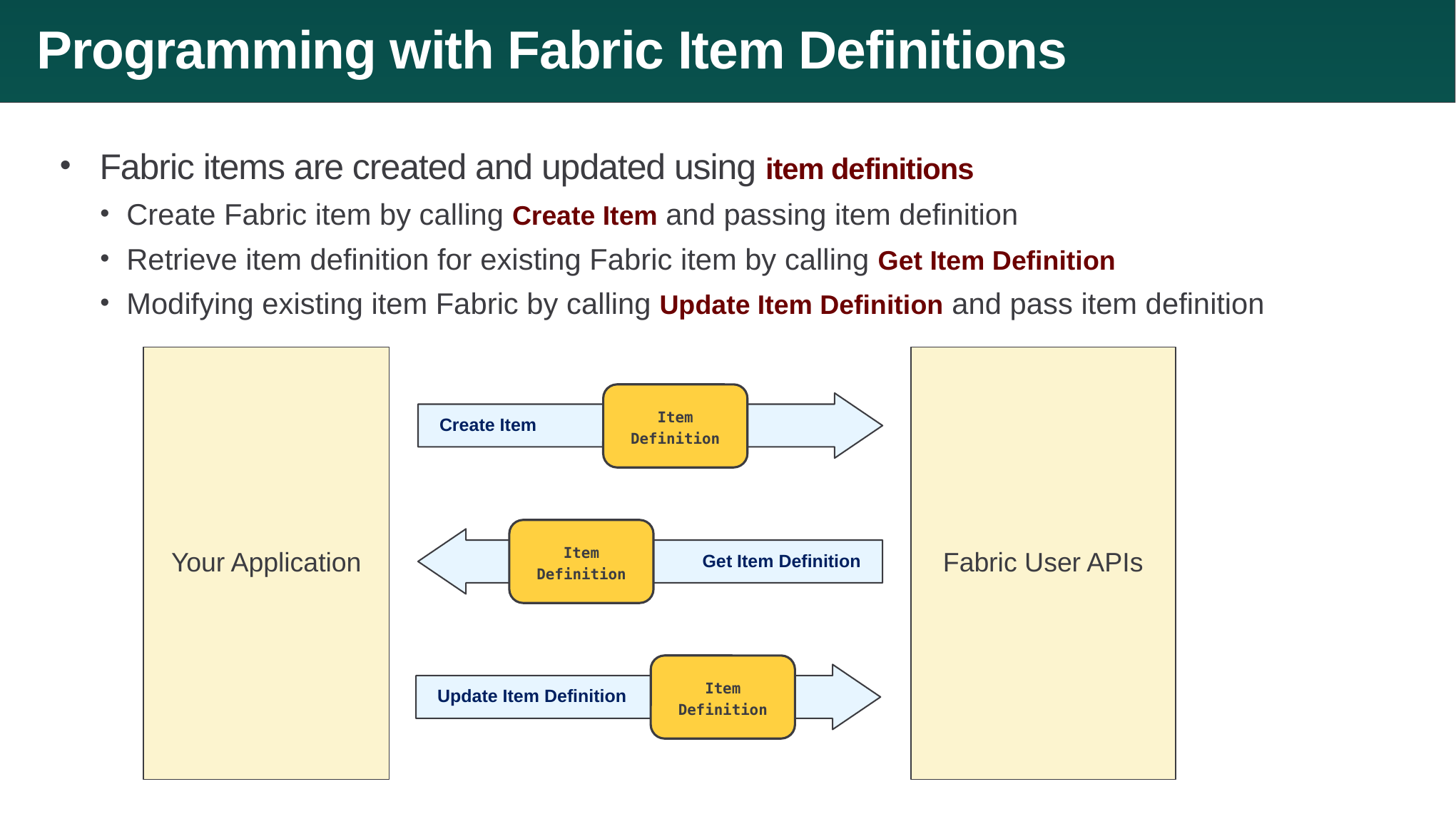

# Programming with Fabric Item Definitions
Fabric items are created and updated using item definitions
Create Fabric item by calling Create Item and passing item definition
Retrieve item definition for existing Fabric item by calling Get Item Definition
Modifying existing item Fabric by calling Update Item Definition and pass item definition
Your Application
Fabric User APIs
Item
Definition
Create Item
Item
Definition
Get Item Definition
Item
Definition
Update Item Definition